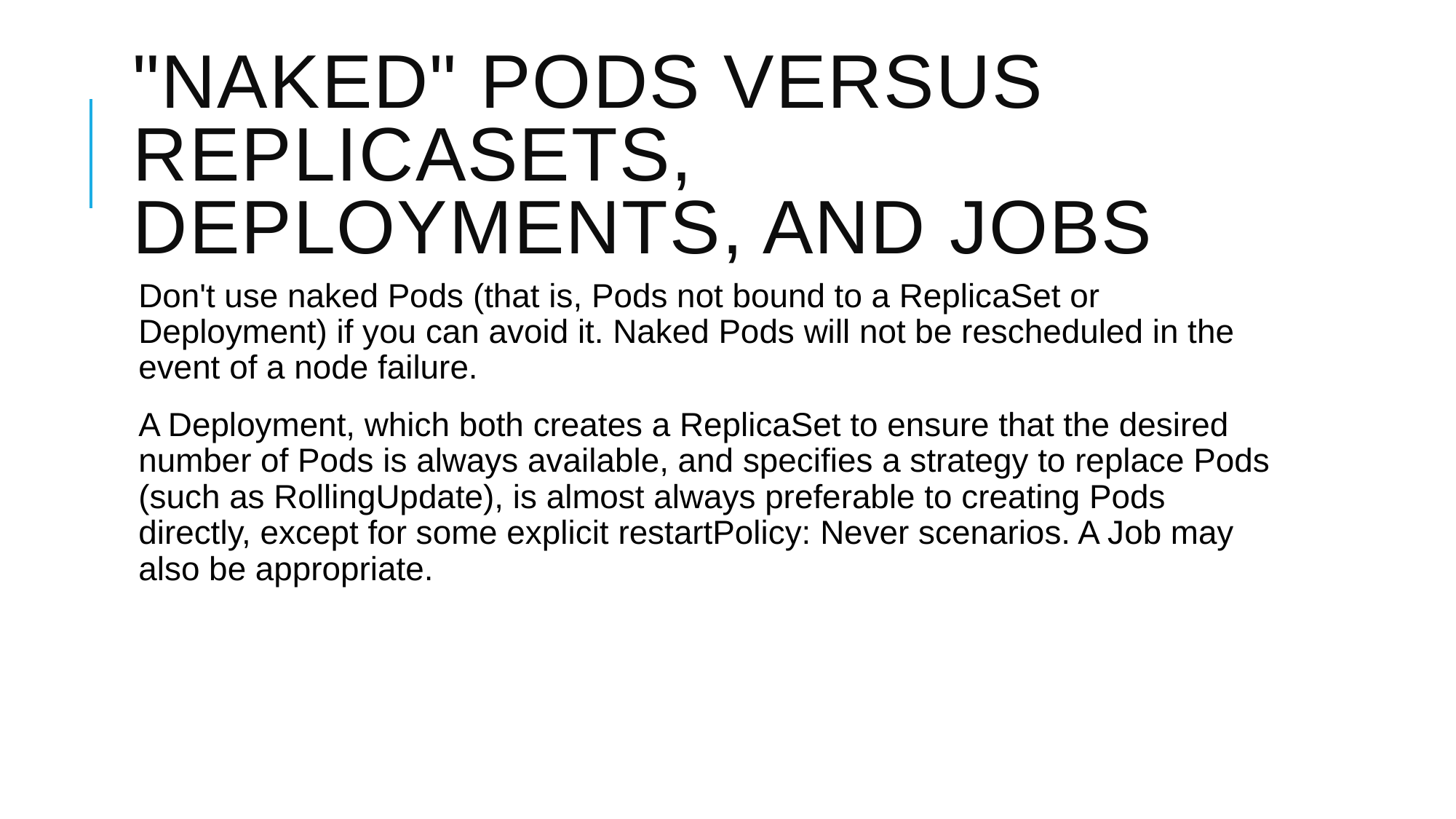

# "Naked" Pods versus ReplicaSets, Deployments, and Jobs
Don't use naked Pods (that is, Pods not bound to a ReplicaSet or Deployment) if you can avoid it. Naked Pods will not be rescheduled in the event of a node failure.
A Deployment, which both creates a ReplicaSet to ensure that the desired number of Pods is always available, and specifies a strategy to replace Pods (such as RollingUpdate), is almost always preferable to creating Pods directly, except for some explicit restartPolicy: Never scenarios. A Job may also be appropriate.